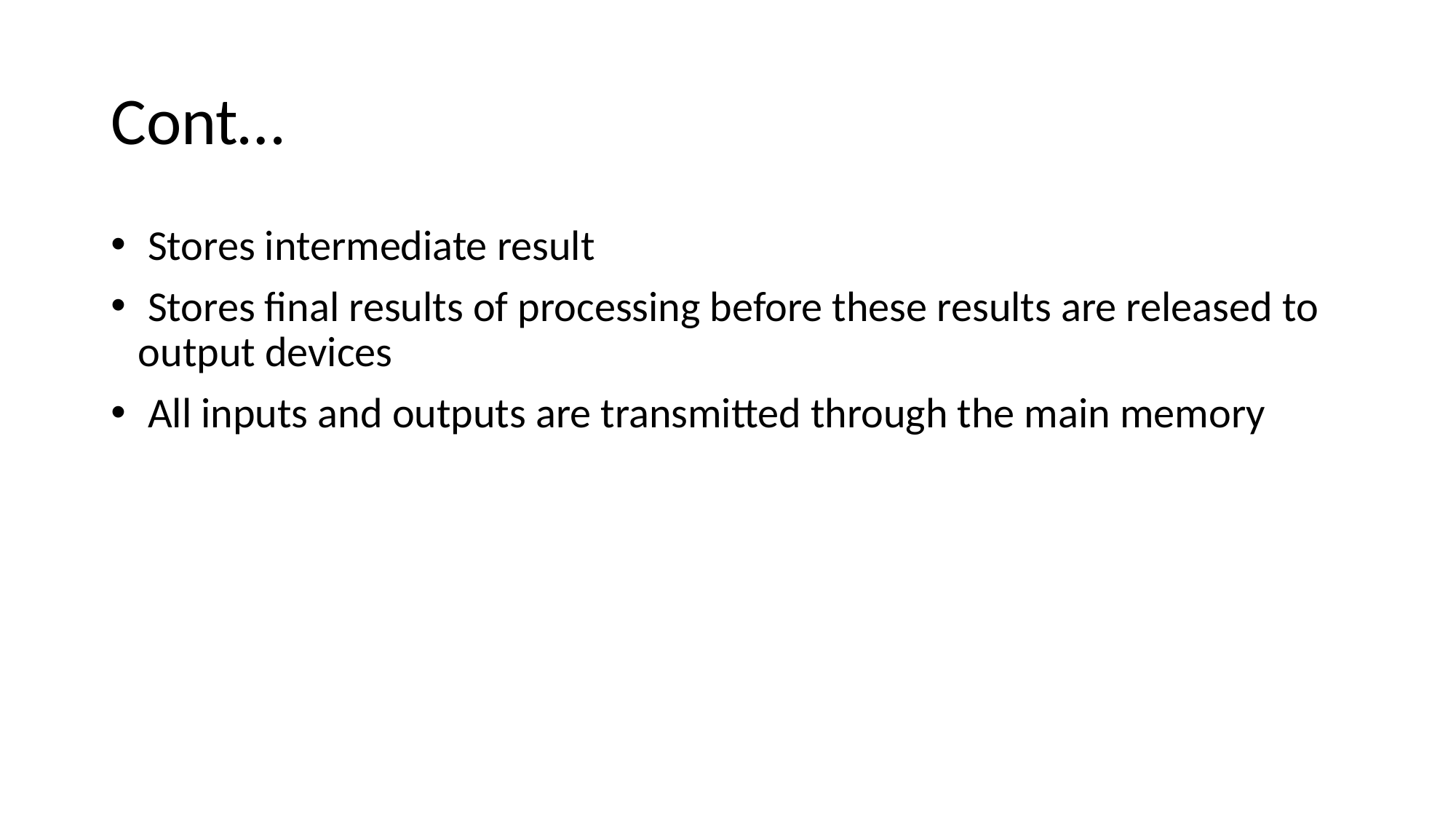

# Cont…
 Stores intermediate result
 Stores final results of processing before these results are released to output devices
 All inputs and outputs are transmitted through the main memory